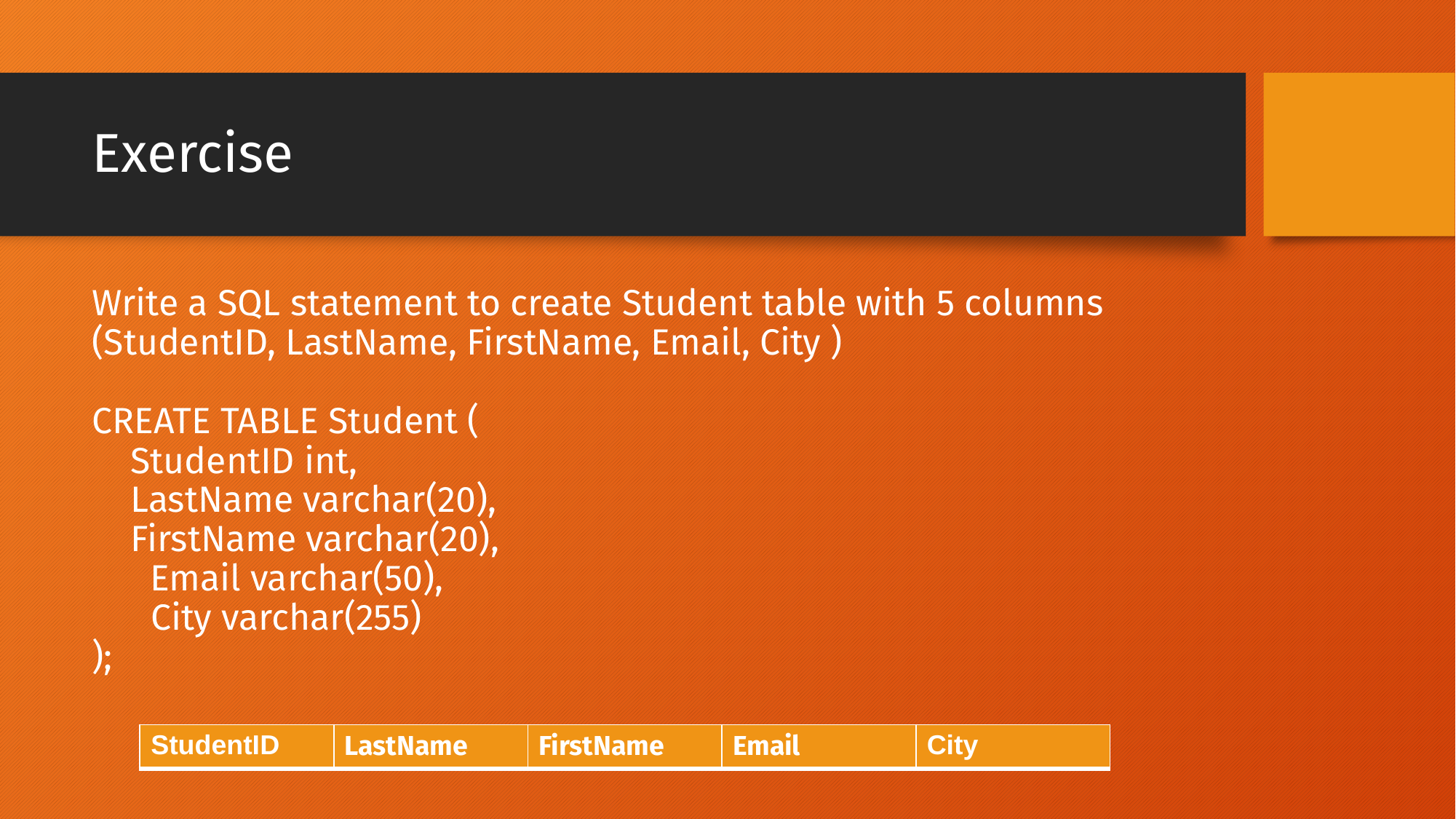

# Exercise
Write a SQL statement to create Student table with 5 columns (StudentID, LastName, FirstName, Email, City )

CREATE TABLE Student (
    StudentID int,
    LastName varchar(20),
    FirstName varchar(20),
      Email varchar(50),
     City varchar(255)
);
| StudentID | LastName | FirstName | Email | City |
| --- | --- | --- | --- | --- |